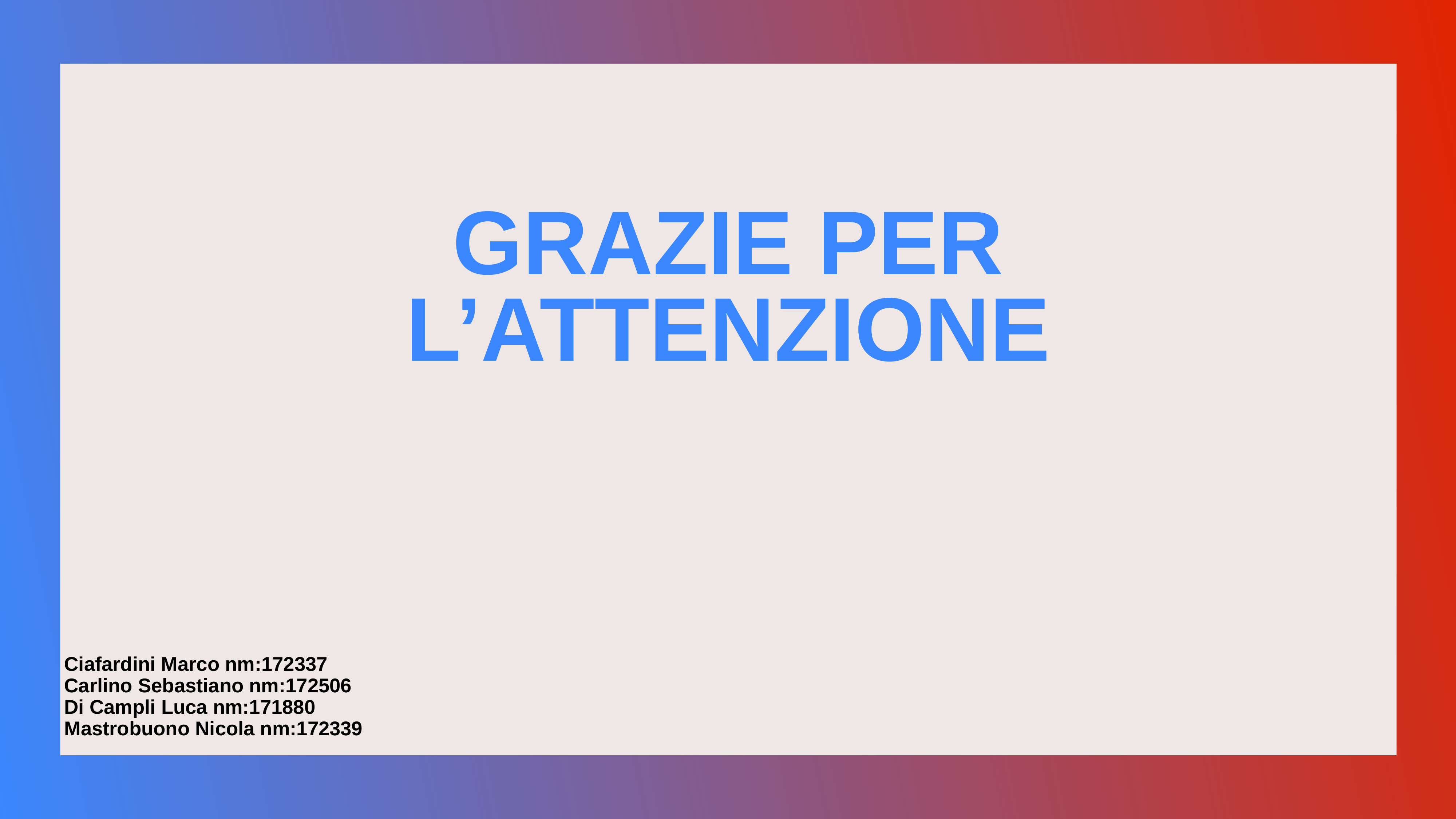

# GRAZIE PER L’ATTENZIONE
Ciafardini Marco nm:172337
Carlino Sebastiano nm:172506
Di Campli Luca nm:171880
Mastrobuono Nicola nm:172339